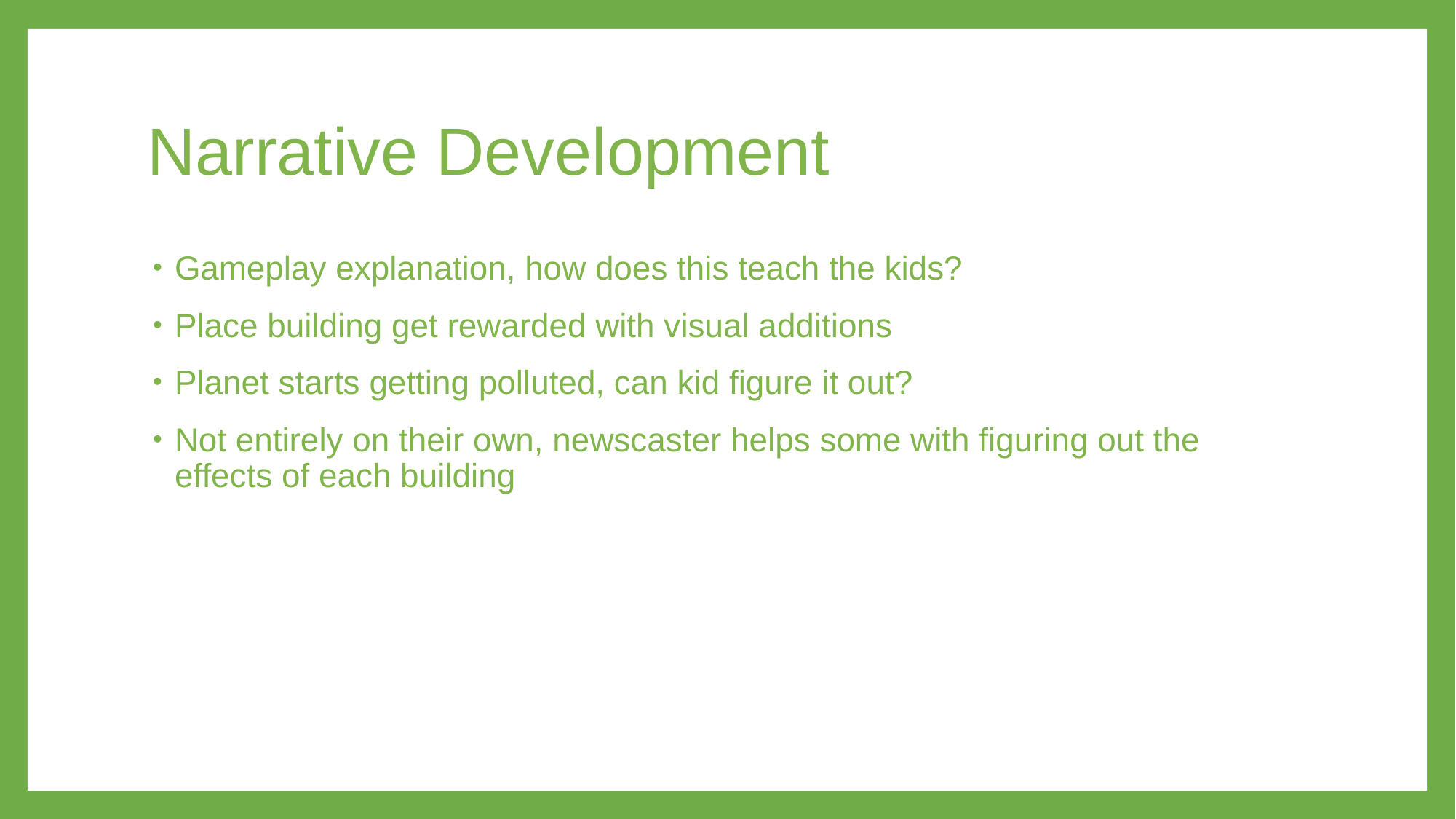

# Narrative Development
Gameplay explanation, how does this teach the kids?
Place building get rewarded with visual additions
Planet starts getting polluted, can kid figure it out?
Not entirely on their own, newscaster helps some with figuring out the effects of each building